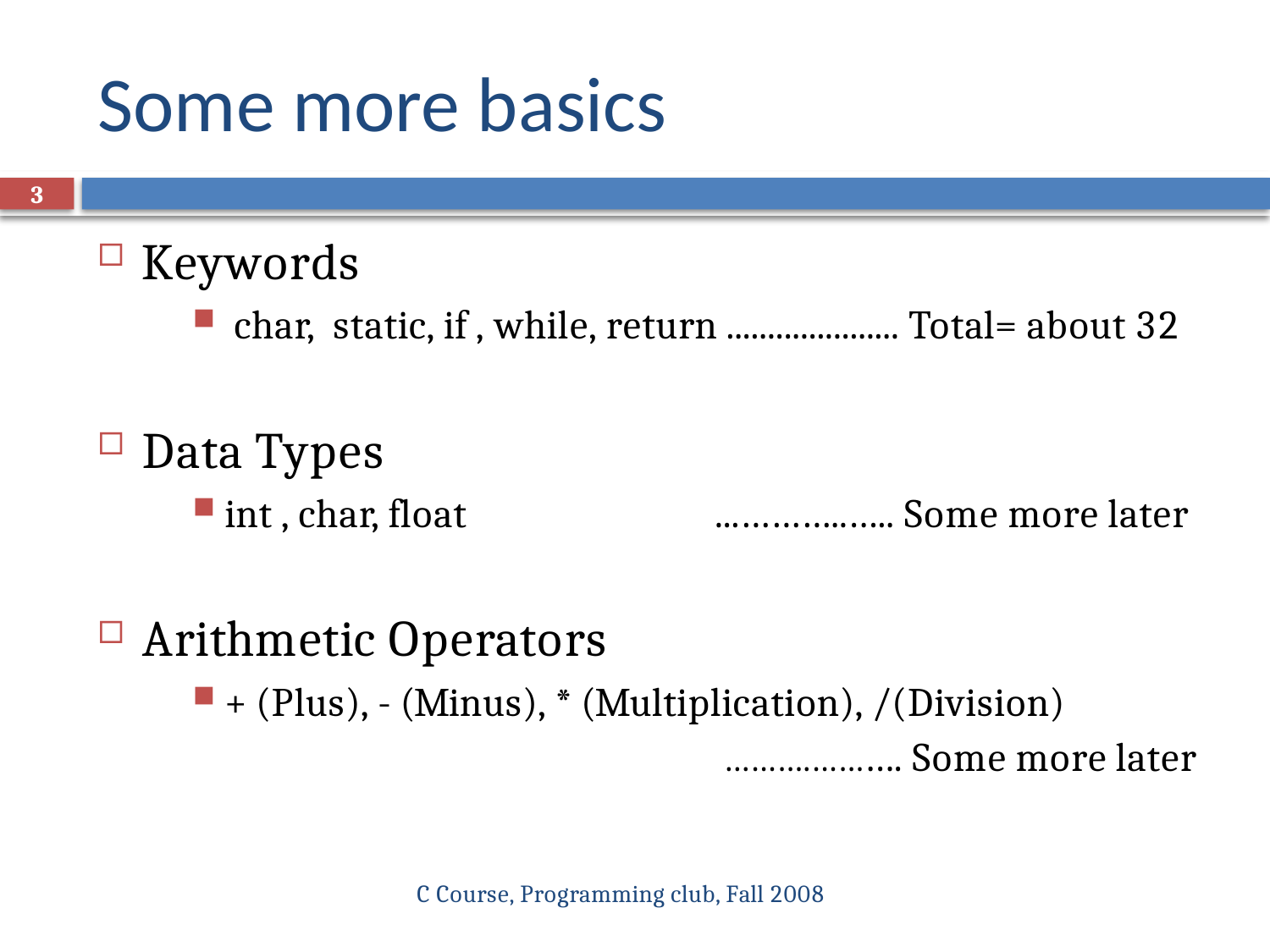

# Some more basics
3
Keywords
 char,  static, if , while, return ..................... Total= about 32

Data Types
int , char, float                            ...………..….. Some more later

Arithmetic Operators
+ (Plus), - (Minus), * (Multiplication), /(Division)
 			               ……….………. Some more later
C Course, Programming club, Fall 2008